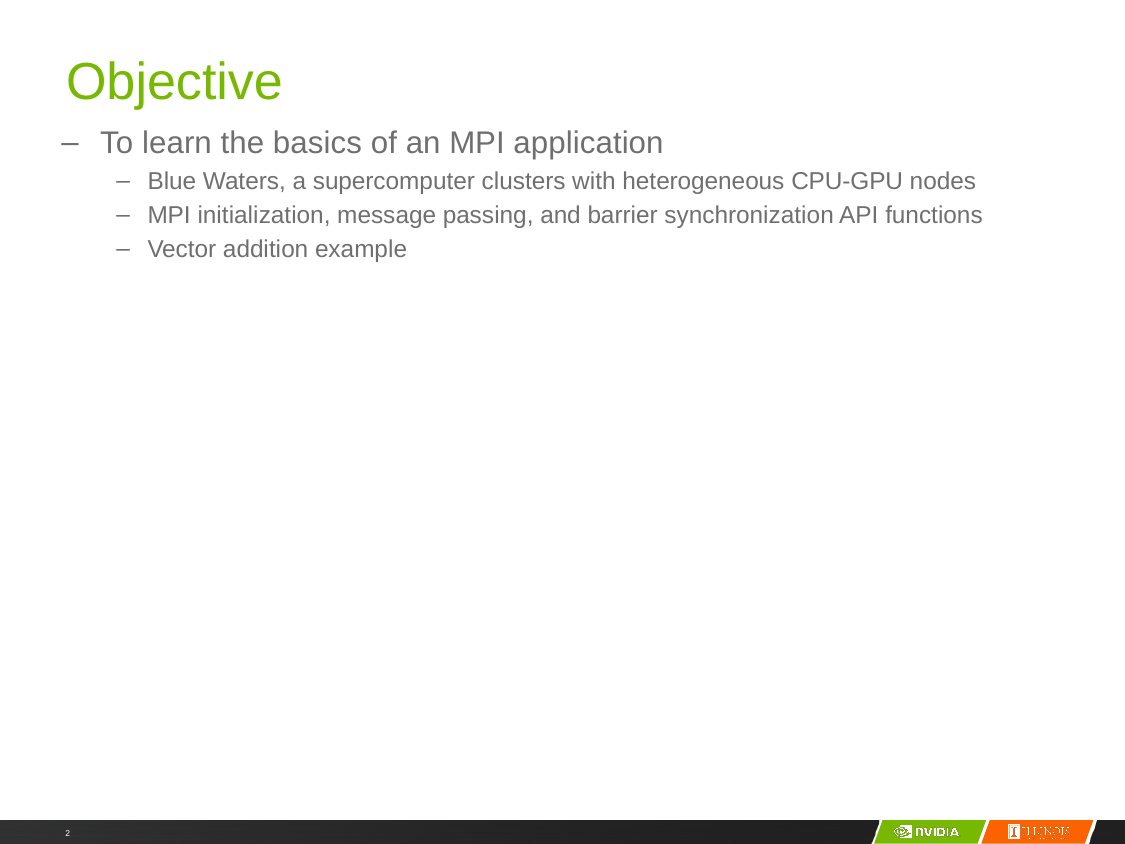

# Objective
To learn the basics of an MPI application
Blue Waters, a supercomputer clusters with heterogeneous CPU-GPU nodes
MPI initialization, message passing, and barrier synchronization API functions
Vector addition example